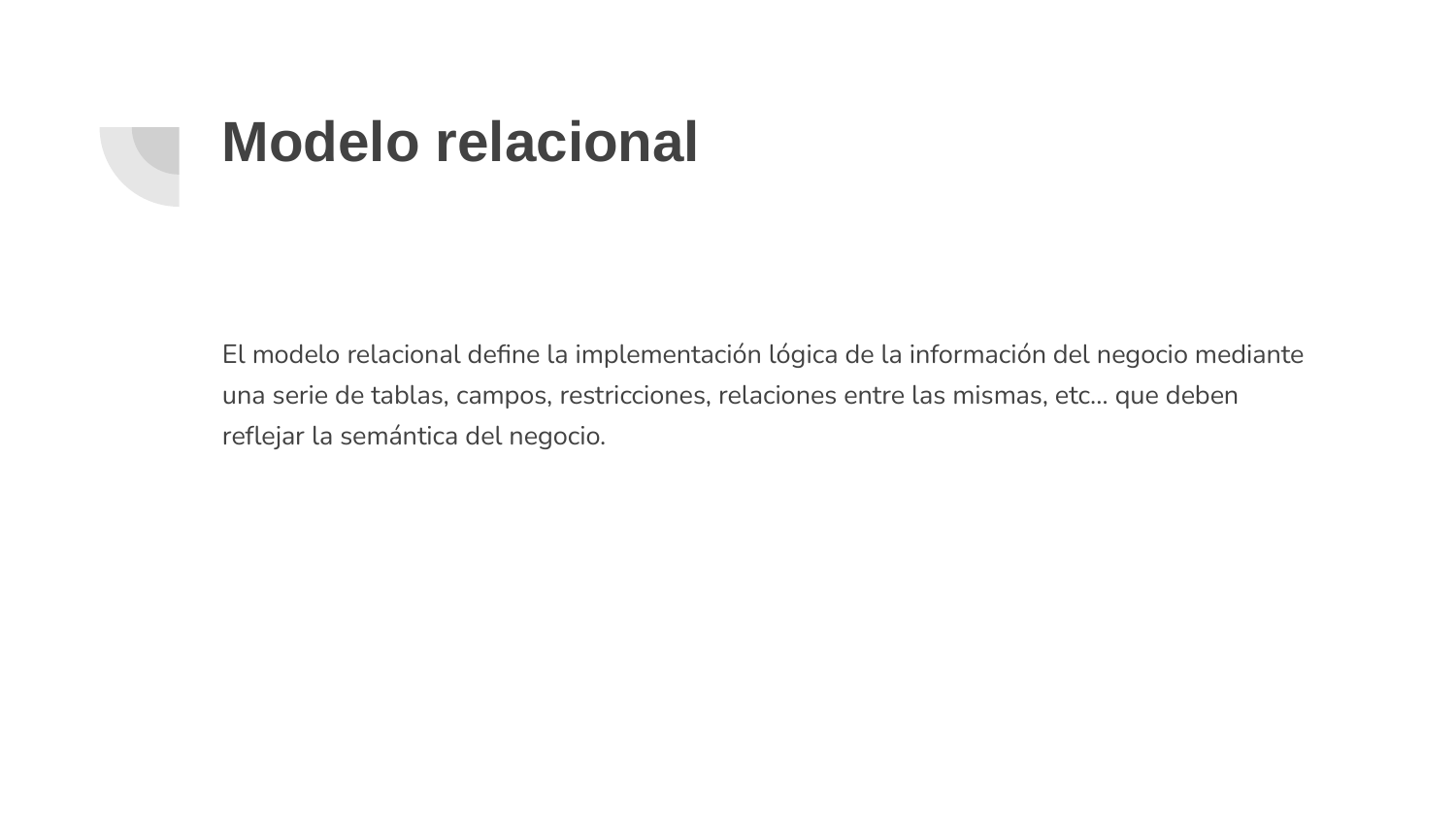

# Modelo relacional
El modelo relacional define la implementación lógica de la información del negocio mediante una serie de tablas, campos, restricciones, relaciones entre las mismas, etc… que deben reflejar la semántica del negocio.